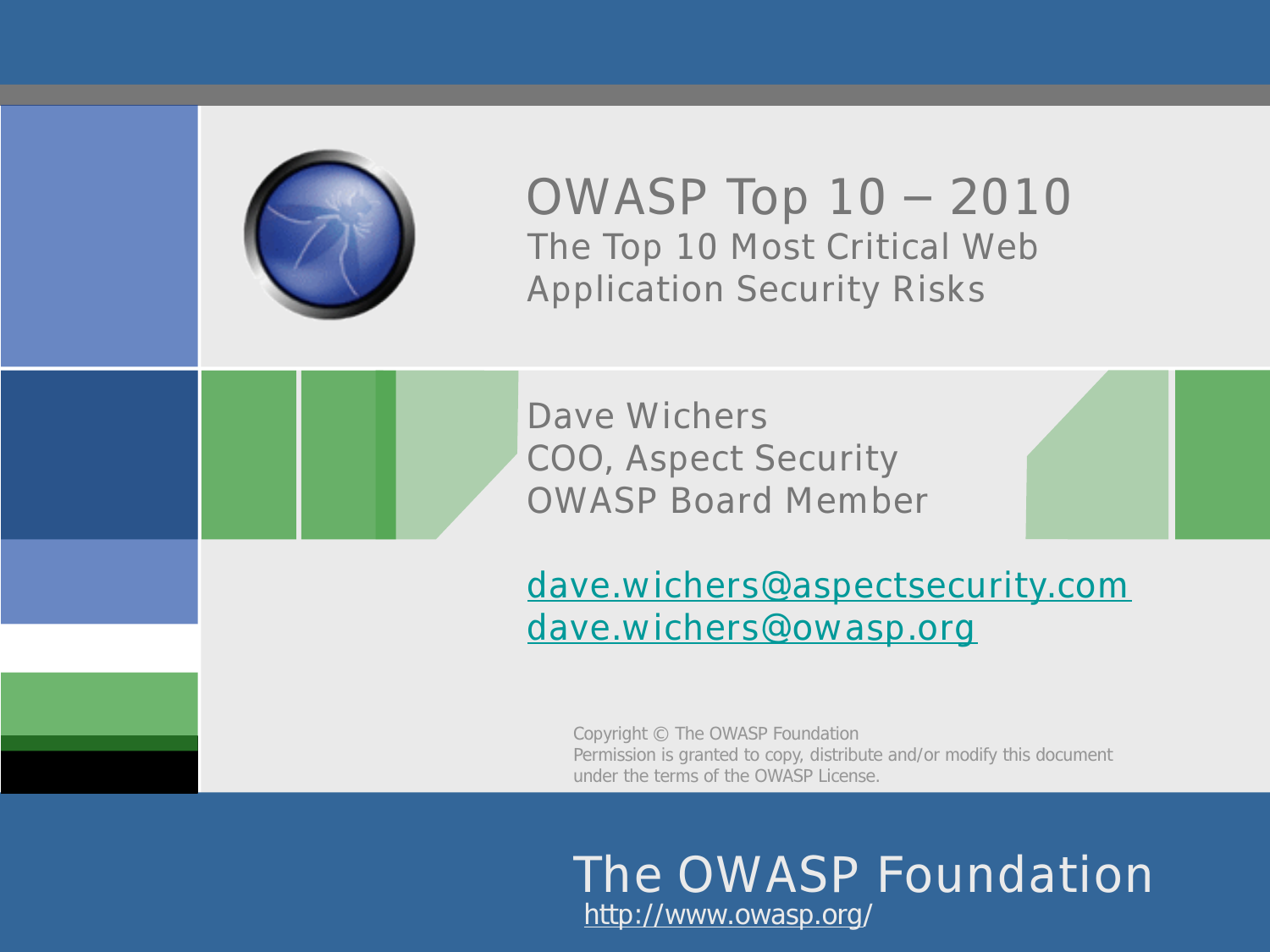

# OWASP Top 10 – 2010 The Top 10 Most Critical Web Application Security Risks Dave Wichers COO, Aspect Security OWASP Board Member dave.wichers@aspectsecurity.com dave.wichers@owasp.org